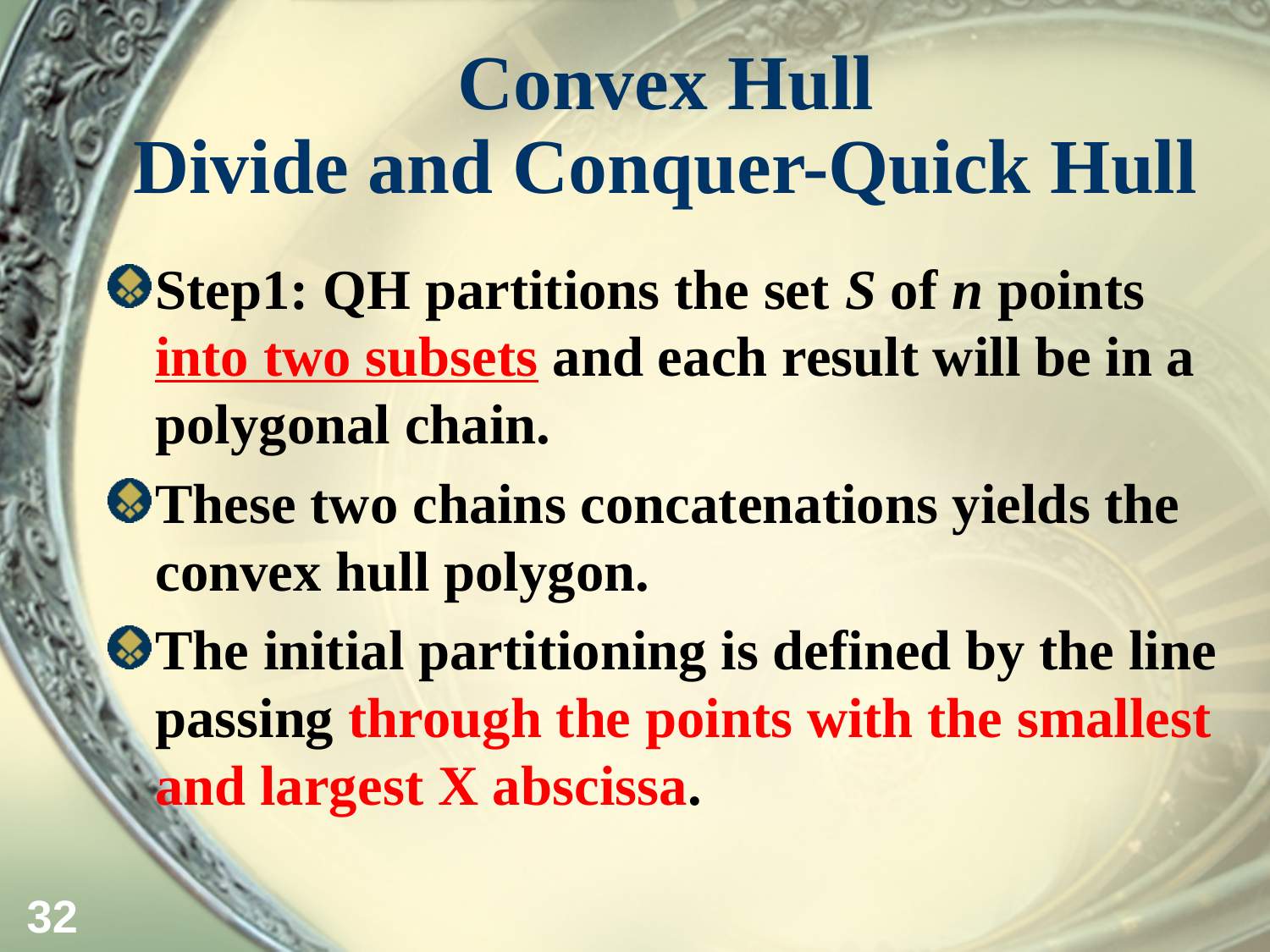

# Convex Hull Divide and Conquer-Quick Hull
Step1: QH partitions the set S of n points into two subsets and each result will be in a polygonal chain.
These two chains concatenations yields the convex hull polygon.
The initial partitioning is defined by the line passing through the points with the smallest and largest X abscissa.

32